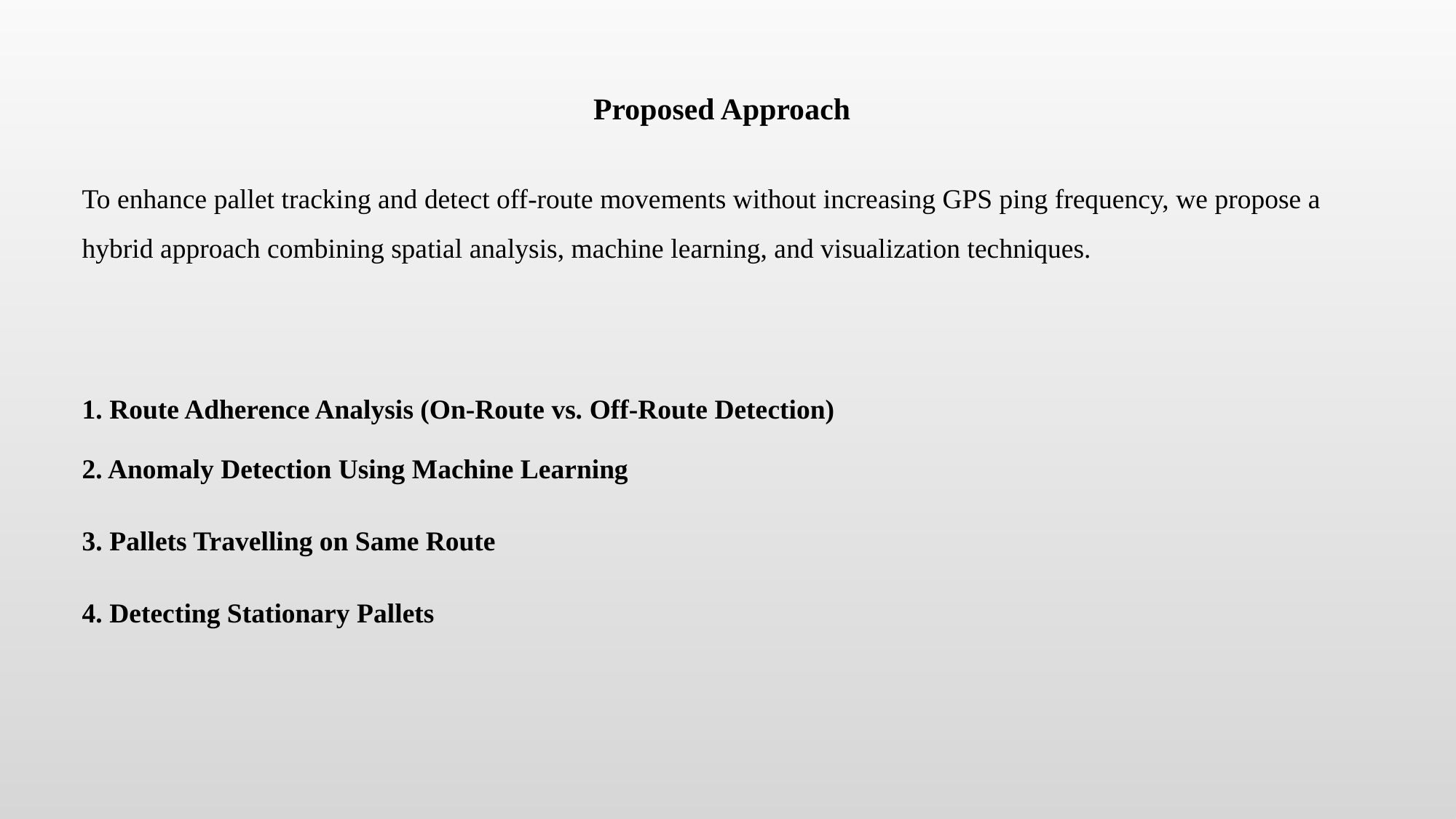

Proposed Approach
To enhance pallet tracking and detect off-route movements without increasing GPS ping frequency, we propose a hybrid approach combining spatial analysis, machine learning, and visualization techniques.

1. Route Adherence Analysis (On-Route vs. Off-Route Detection)
2. Anomaly Detection Using Machine Learning
3. Pallets Travelling on Same Route
4. Detecting Stationary Pallets